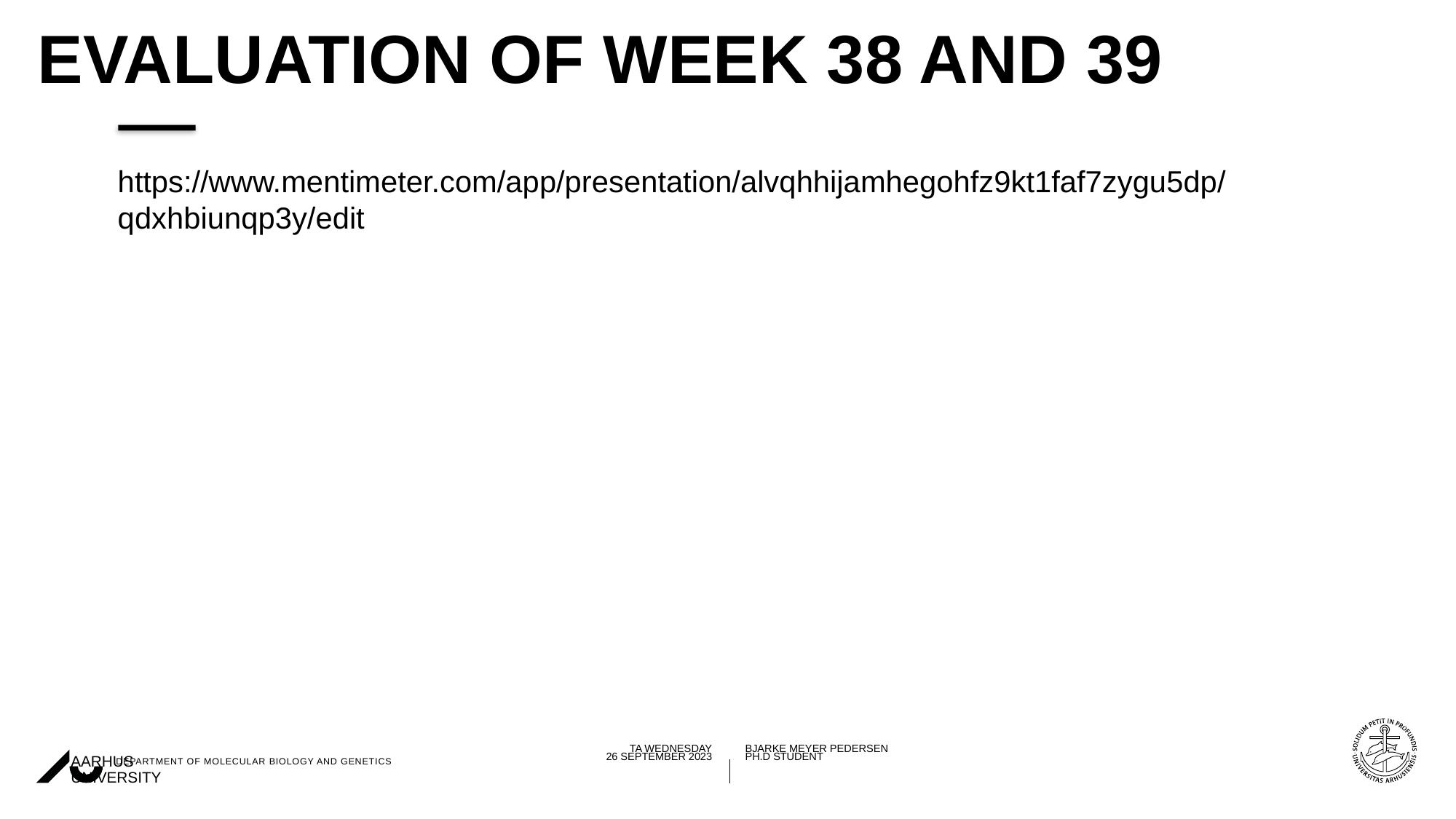

# EVALUATION OF WEEK 38 and 39
https://www.mentimeter.com/app/presentation/alvqhhijamhegohfz9kt1faf7zygu5dp/qdxhbiunqp3y/edit
27/09/202326/09/2023